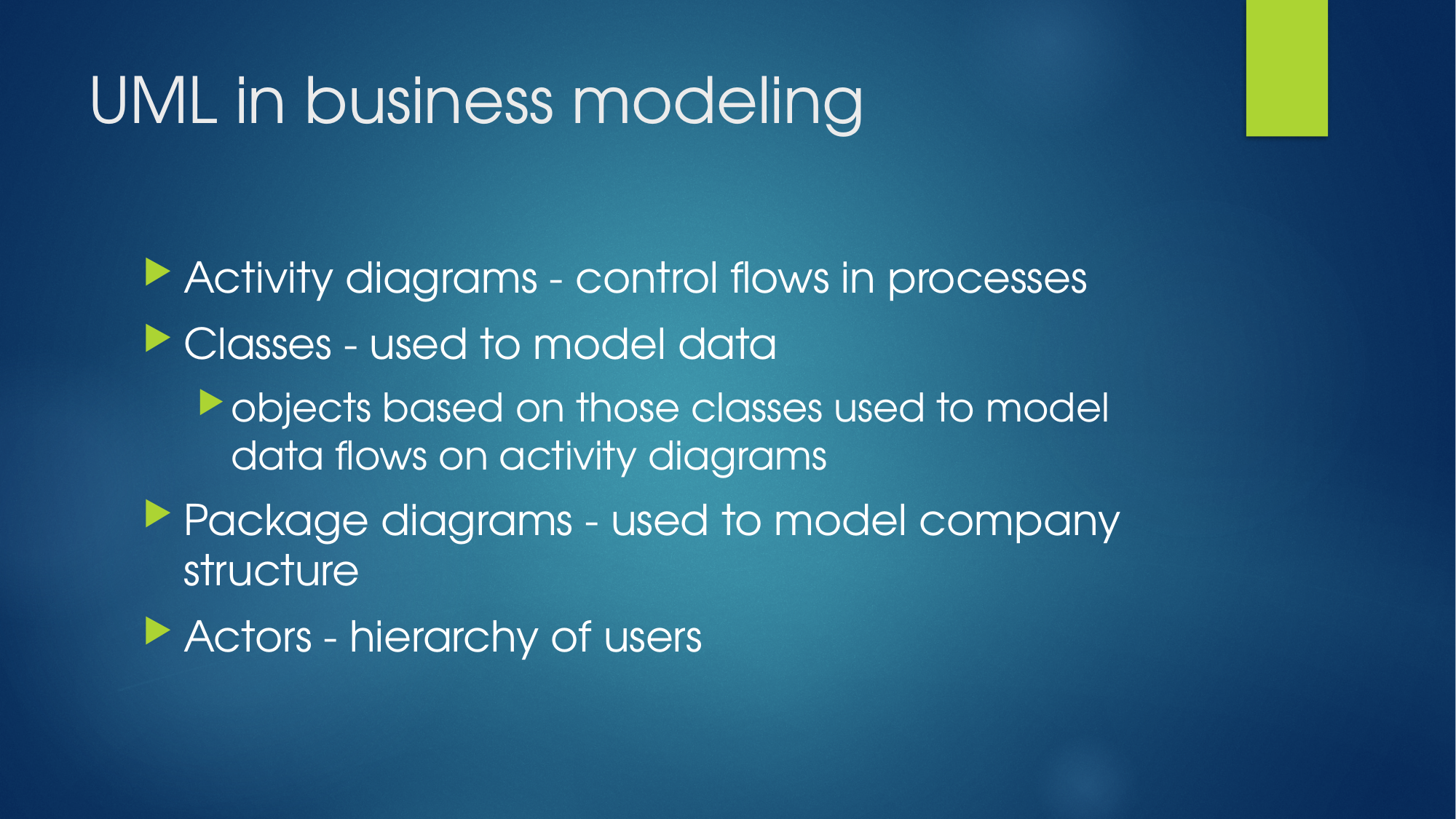

# UML in business modeling
Activity diagrams - control flows in processes
Classes - used to model data
objects based on those classes used to model data flows on activity diagrams
Package diagrams - used to model company structure
Actors - hierarchy of users